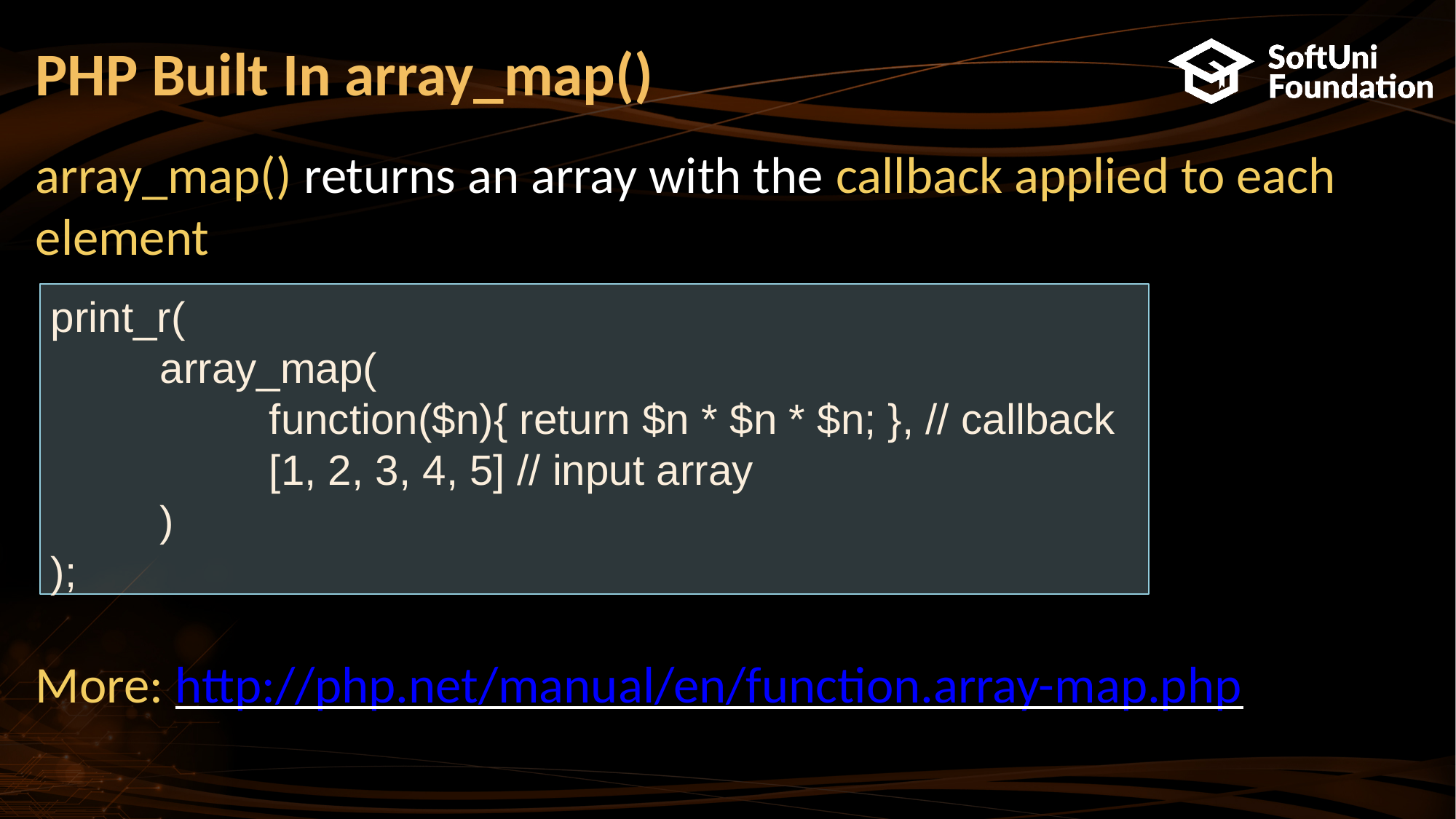

PHP Built In array_map()
array_map() returns an array with the callback applied to each element

More: http://php.net/manual/en/function.array-map.php
print_r(
	array_map(
		function($n){ return $n * $n * $n; }, // callback
		[1, 2, 3, 4, 5] // input array
	)
);